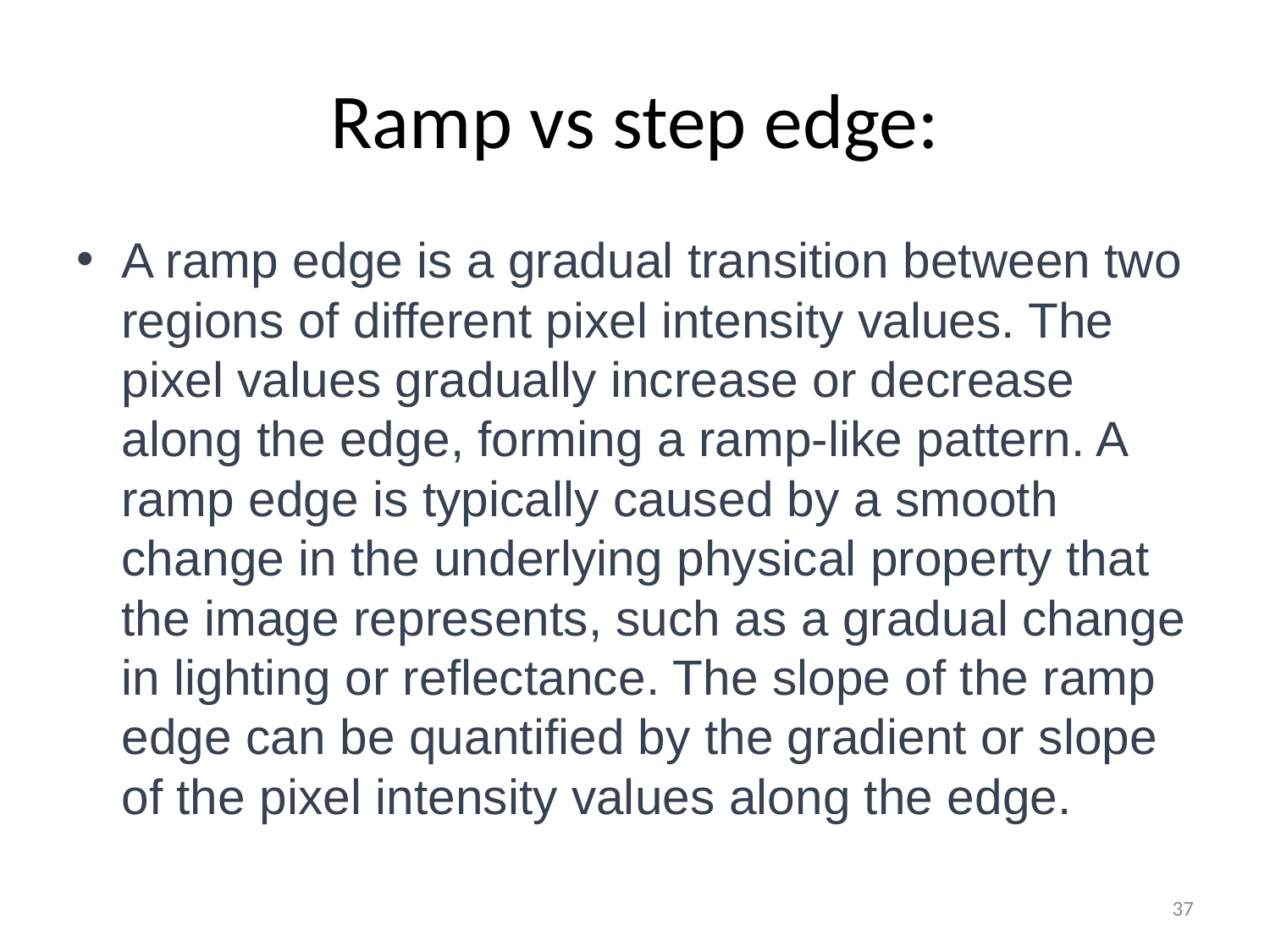

# Ramp vs step edge:
A ramp edge is a gradual transition between two regions of different pixel intensity values. The pixel values gradually increase or decrease along the edge, forming a ramp-like pattern. A ramp edge is typically caused by a smooth change in the underlying physical property that the image represents, such as a gradual change in lighting or reflectance. The slope of the ramp edge can be quantified by the gradient or slope of the pixel intensity values along the edge.
37